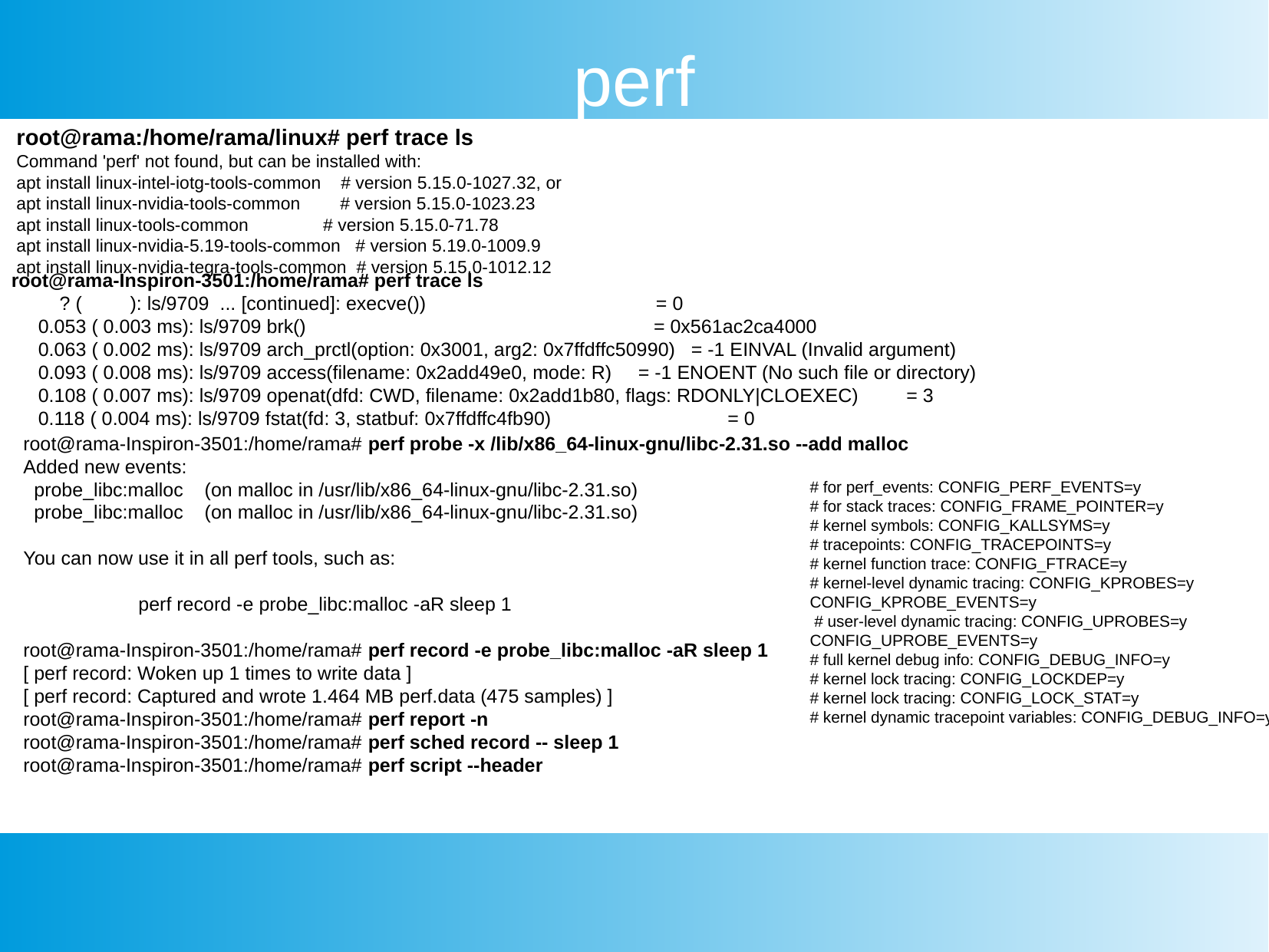

perf
root@rama:/home/rama/linux# perf trace ls
Command 'perf' not found, but can be installed with:
apt install linux-intel-iotg-tools-common    # version 5.15.0-1027.32, or
apt install linux-nvidia-tools-common        # version 5.15.0-1023.23
apt install linux-tools-common               # version 5.15.0-71.78
apt install linux-nvidia-5.19-tools-common   # version 5.19.0-1009.9
apt install linux-nvidia-tegra-tools-common  # version 5.15.0-1012.12
root@rama-Inspiron-3501:/home/rama# perf trace ls
         ? (         ): ls/9709  ... [continued]: execve())                                           = 0
     0.053 ( 0.003 ms): ls/9709 brk()                                                                 = 0x561ac2ca4000
     0.063 ( 0.002 ms): ls/9709 arch_prctl(option: 0x3001, arg2: 0x7ffdffc50990)   = -1 EINVAL (Invalid argument)
     0.093 ( 0.008 ms): ls/9709 access(filename: 0x2add49e0, mode: R)     = -1 ENOENT (No such file or directory)
     0.108 ( 0.007 ms): ls/9709 openat(dfd: CWD, filename: 0x2add1b80, flags: RDONLY|CLOEXEC)         = 3
     0.118 ( 0.004 ms): ls/9709 fstat(fd: 3, statbuf: 0x7ffdffc4fb90)                                 = 0
root@rama-Inspiron-3501:/home/rama# perf probe -x /lib/x86_64-linux-gnu/libc-2.31.so --add malloc
Added new events:
  probe_libc:malloc    (on malloc in /usr/lib/x86_64-linux-gnu/libc-2.31.so)
  probe_libc:malloc    (on malloc in /usr/lib/x86_64-linux-gnu/libc-2.31.so)

You can now use it in all perf tools, such as:

	perf record -e probe_libc:malloc -aR sleep 1

root@rama-Inspiron-3501:/home/rama# perf record -e probe_libc:malloc -aR sleep 1
[ perf record: Woken up 1 times to write data ]
[ perf record: Captured and wrote 1.464 MB perf.data (475 samples) ]
root@rama-Inspiron-3501:/home/rama# perf report -n
root@rama-Inspiron-3501:/home/rama# perf sched record -- sleep 1
root@rama-Inspiron-3501:/home/rama# perf script --header
# for perf_events: CONFIG_PERF_EVENTS=y
# for stack traces: CONFIG_FRAME_POINTER=y
# kernel symbols: CONFIG_KALLSYMS=y
# tracepoints: CONFIG_TRACEPOINTS=y
# kernel function trace: CONFIG_FTRACE=y
# kernel-level dynamic tracing: CONFIG_KPROBES=y
CONFIG_KPROBE_EVENTS=y
 # user-level dynamic tracing: CONFIG_UPROBES=y
CONFIG_UPROBE_EVENTS=y
# full kernel debug info: CONFIG_DEBUG_INFO=y
# kernel lock tracing: CONFIG_LOCKDEP=y
# kernel lock tracing: CONFIG_LOCK_STAT=y
# kernel dynamic tracepoint variables: CONFIG_DEBUG_INFO=y